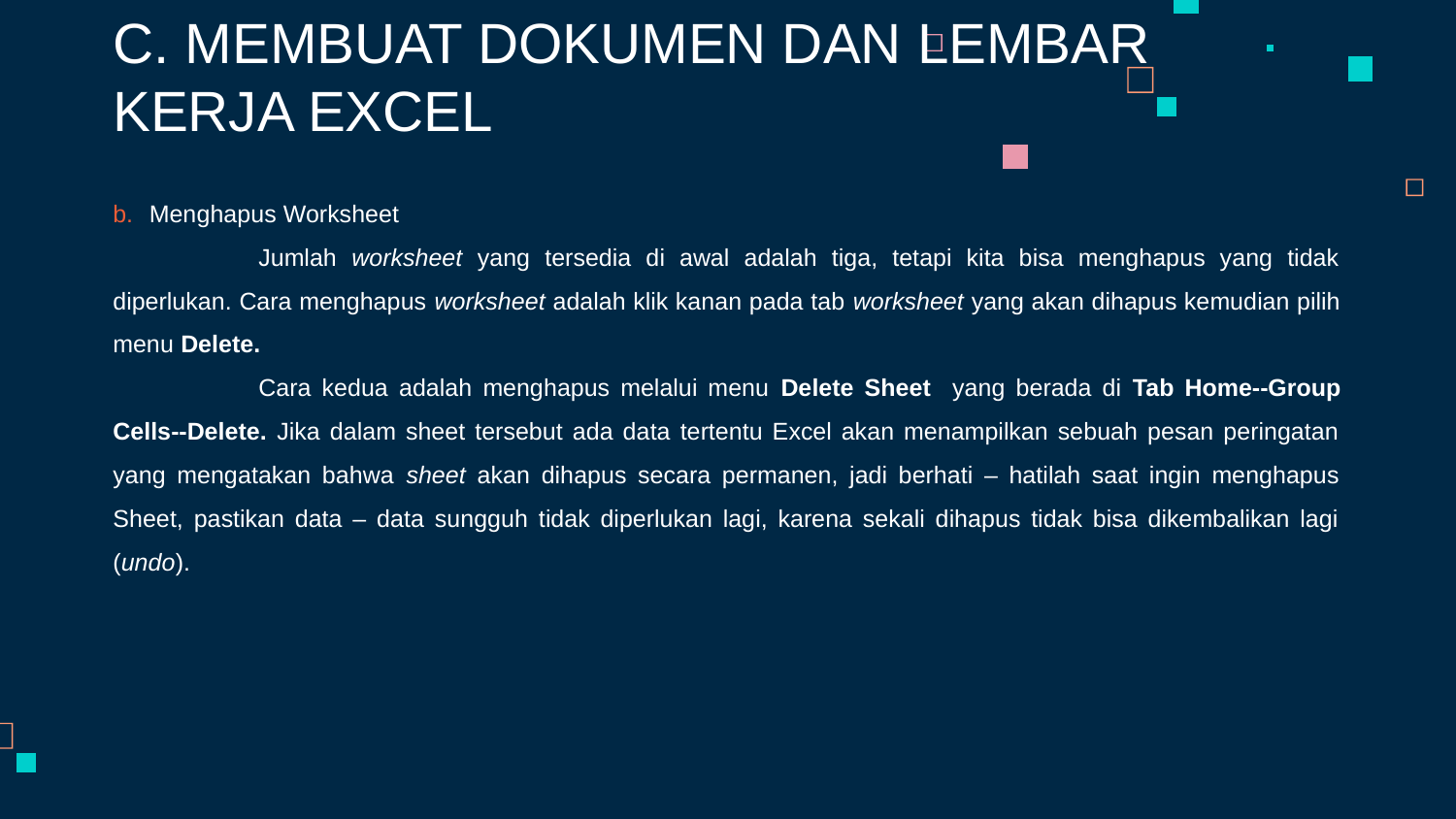

# C. MEMBUAT DOKUMEN DAN LEMBAR KERJA EXCEL
Menghapus Worksheet
	Jumlah worksheet yang tersedia di awal adalah tiga, tetapi kita bisa menghapus yang tidak diperlukan. Cara menghapus worksheet adalah klik kanan pada tab worksheet yang akan dihapus kemudian pilih menu Delete.
	Cara kedua adalah menghapus melalui menu Delete Sheet  yang berada di Tab Home--Group Cells--Delete. Jika dalam sheet tersebut ada data tertentu Excel akan menampilkan sebuah pesan peringatan yang mengatakan bahwa sheet akan dihapus secara permanen, jadi berhati – hatilah saat ingin menghapus Sheet, pastikan data – data sungguh tidak diperlukan lagi, karena sekali dihapus tidak bisa dikembalikan lagi (undo).